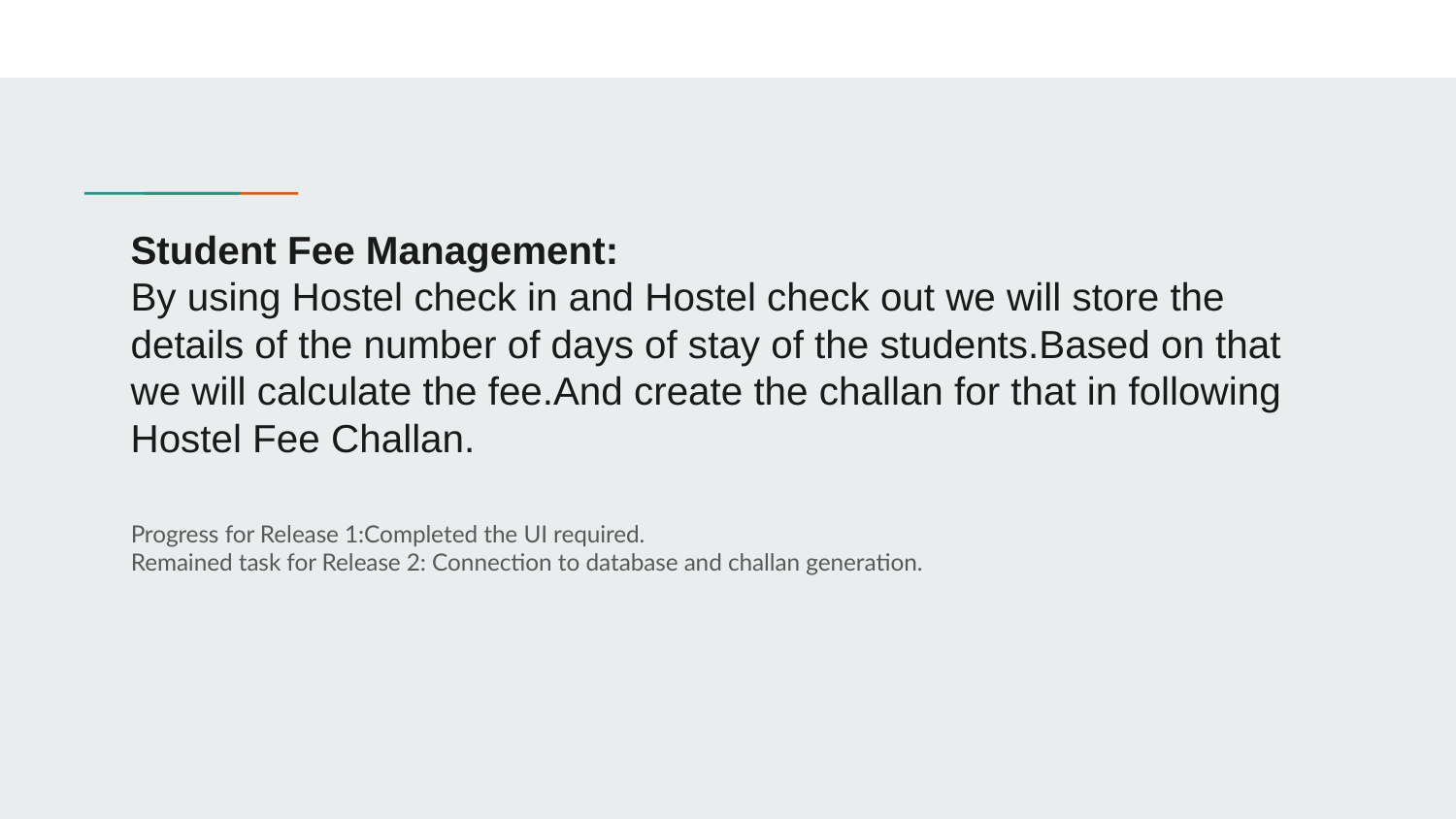

# Student Fee Management:
By using Hostel check in and Hostel check out we will store the details of the number of days of stay of the students.Based on that we will calculate the fee.And create the challan for that in following Hostel Fee Challan.
Progress for Release 1:Completed the UI required.
Remained task for Release 2: Connection to database and challan generation.